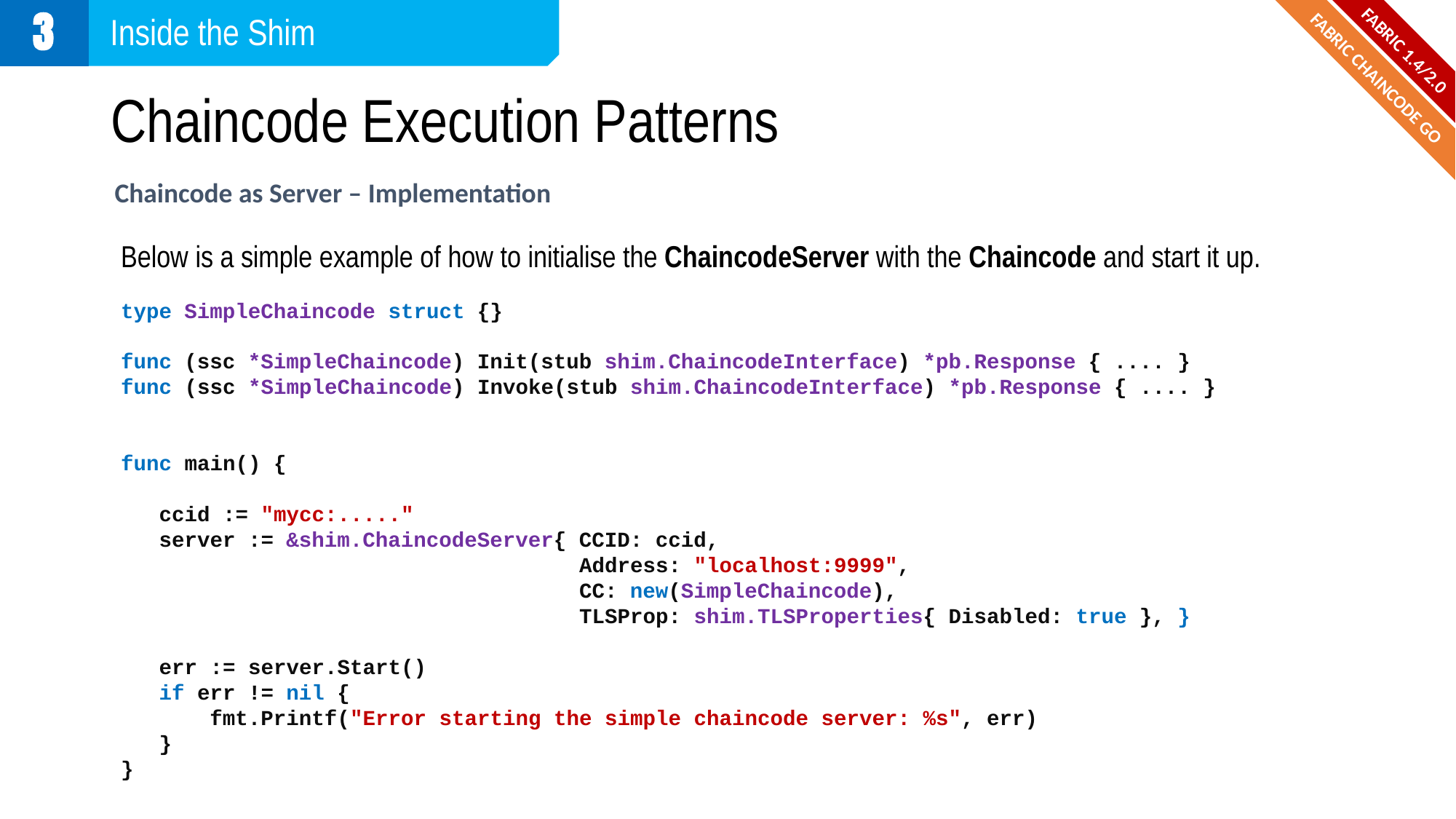

3
Inside the Shim
FABRIC 1.4/2.0
# Chaincode Execution Patterns
FABRIC CHAINCODE GO
Chaincode as Server – Implementation
Below is a simple example of how to initialise the ChaincodeServer with the Chaincode and start it up.
type SimpleChaincode struct {}

func (ssc *SimpleChaincode) Init(stub shim.ChaincodeInterface) *pb.Response { .... }
func (ssc *SimpleChaincode) Invoke(stub shim.ChaincodeInterface) *pb.Response { .... }

func main() {

   ccid := "mycc:....."
   server := &shim.ChaincodeServer{ CCID: ccid,
                                    Address: "localhost:9999",
                                    CC: new(SimpleChaincode),
                                    TLSProp: shim.TLSProperties{ Disabled: true }, }

   err := server.Start()
   if err != nil {
       fmt.Printf("Error starting the simple chaincode server: %s", err)
   }
}